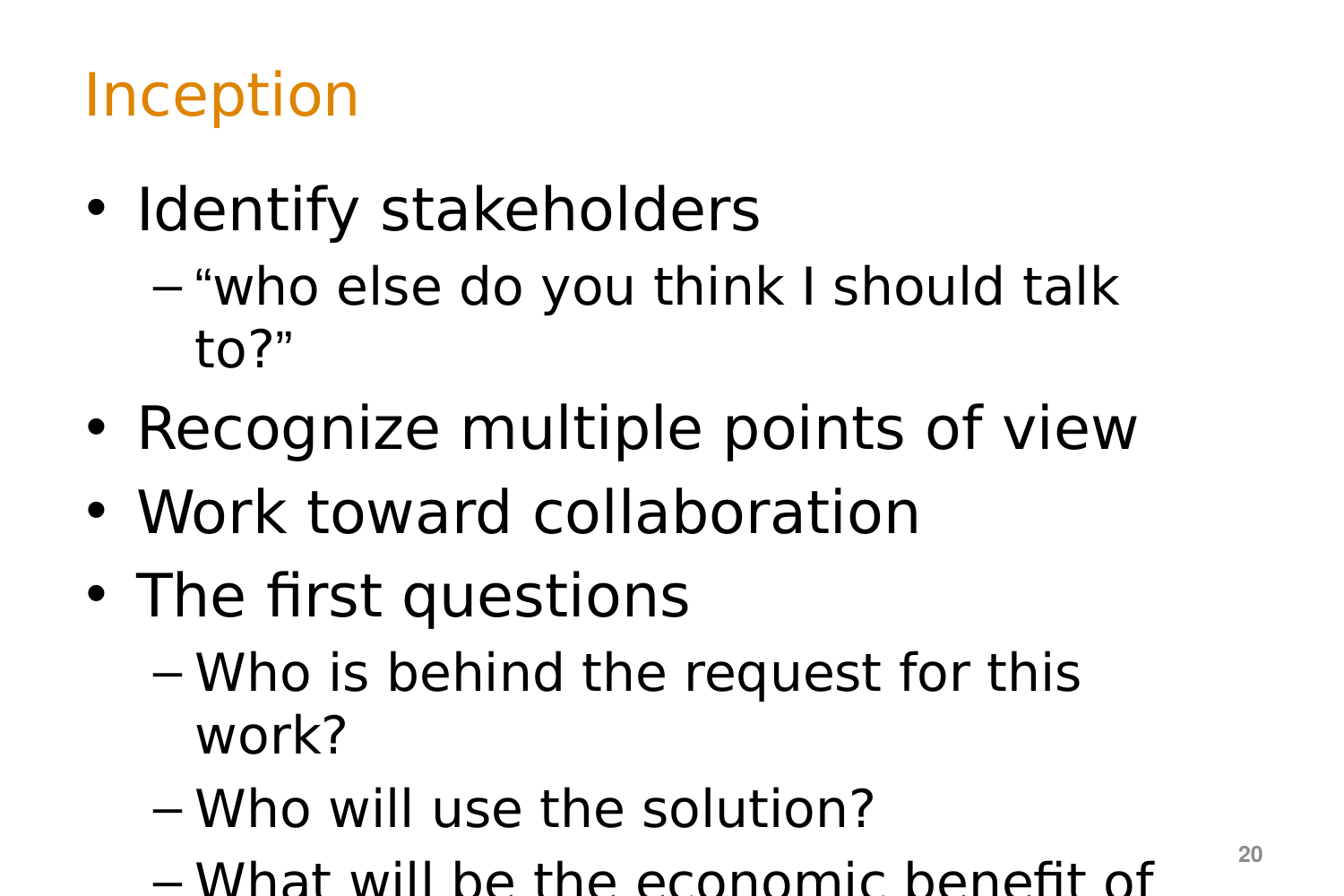

# Inception
Identify stakeholders
“who else do you think I should talk to?”
Recognize multiple points of view
Work toward collaboration
The first questions
Who is behind the request for this work?
Who will use the solution?
What will be the economic benefit of a successful solution
20